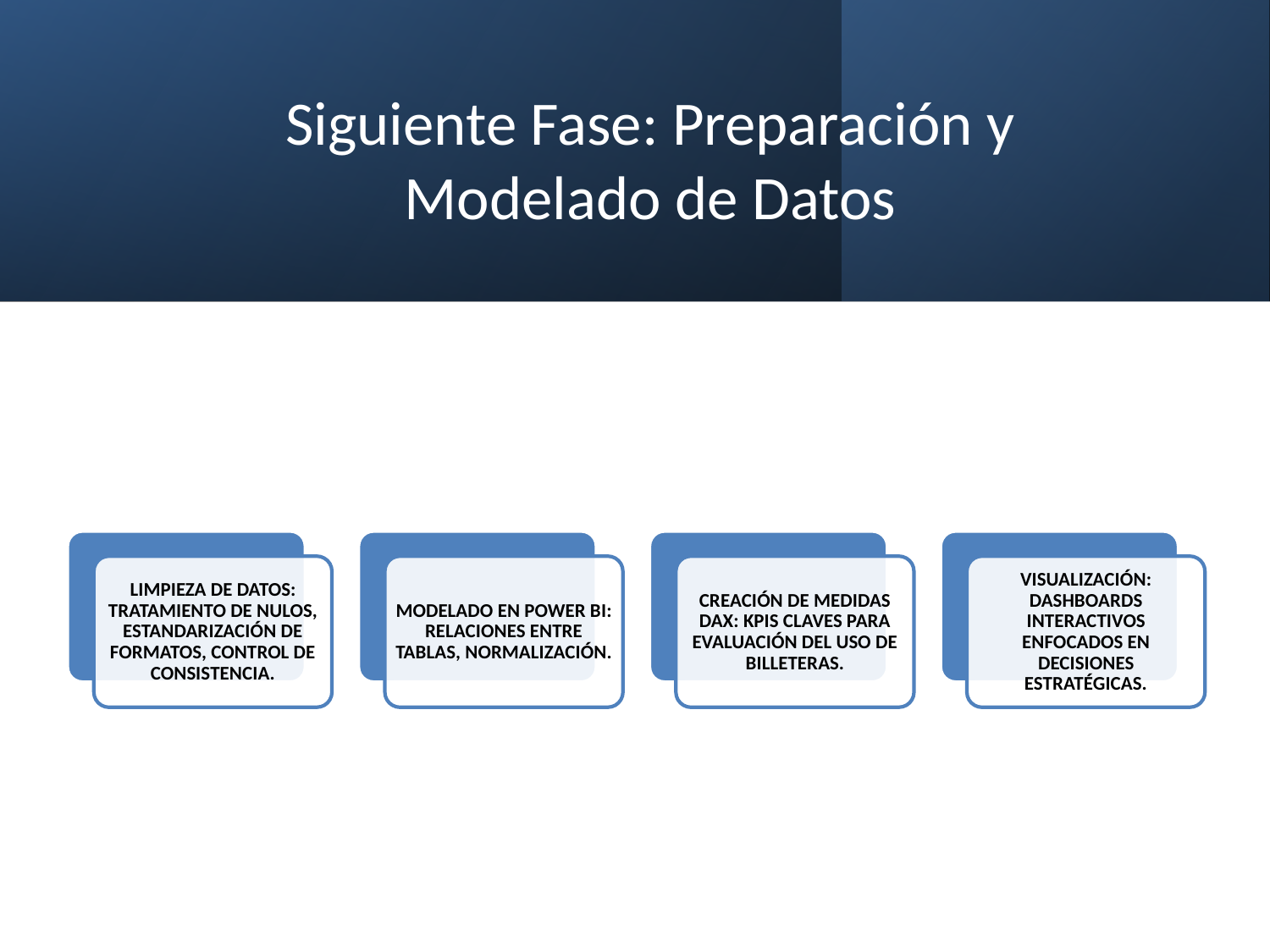

# Siguiente Fase: Preparación y Modelado de Datos

LIMPIEZA DE DATOS: TRATAMIENTO DE NULOS, ESTANDARIZACIÓN DE FORMATOS, CONTROL DE CONSISTENCIA.
MODELADO EN POWER BI: RELACIONES ENTRE TABLAS, NORMALIZACIÓN.
CREACIÓN DE MEDIDAS DAX: KPIS CLAVES PARA EVALUACIÓN DEL USO DE BILLETERAS.
VISUALIZACIÓN: DASHBOARDS INTERACTIVOS ENFOCADOS EN DECISIONES ESTRATÉGICAS.